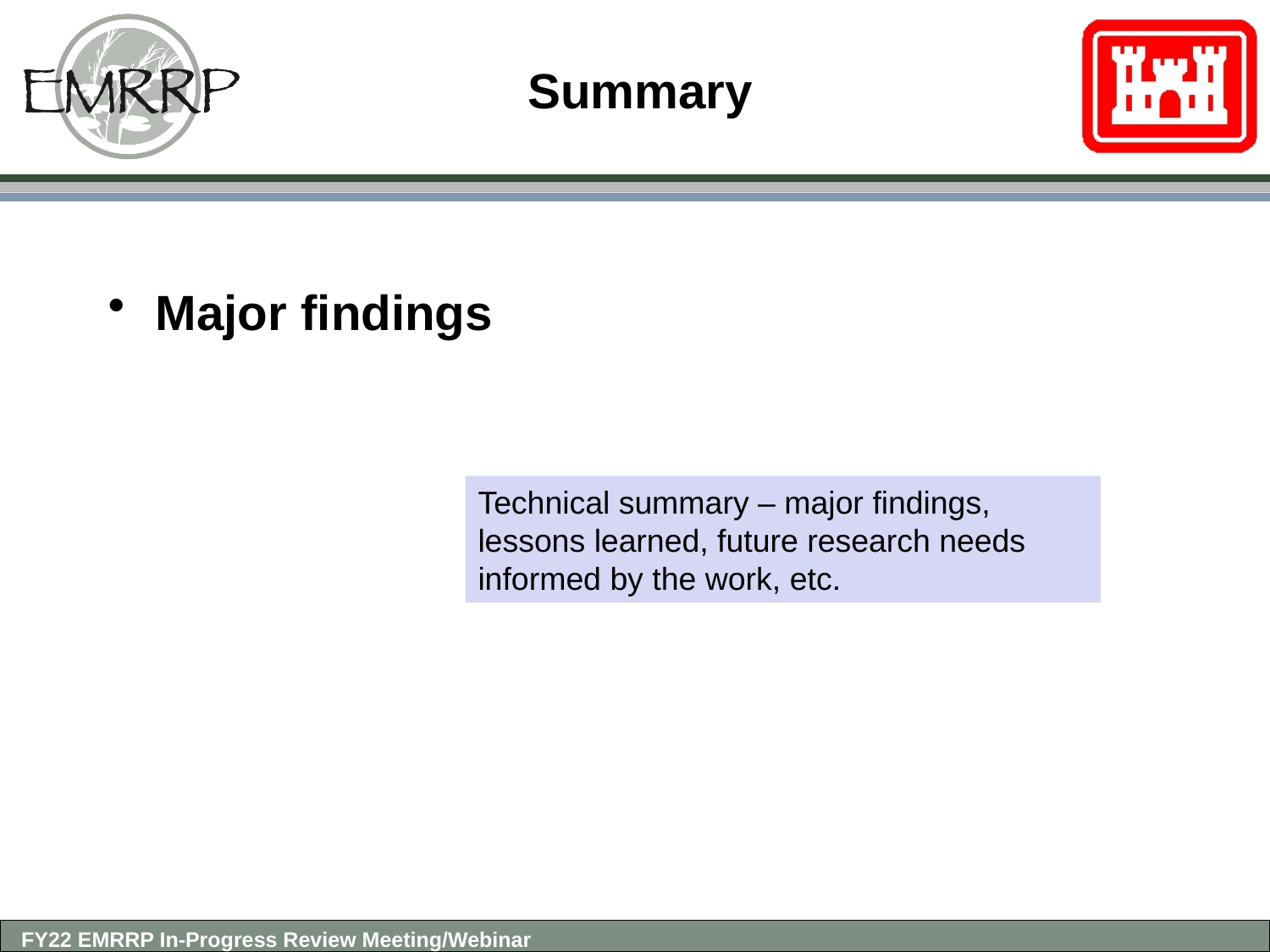

# Summary
Major findings

Technical summary – major findings, lessons learned, future research needs informed by the work, etc.